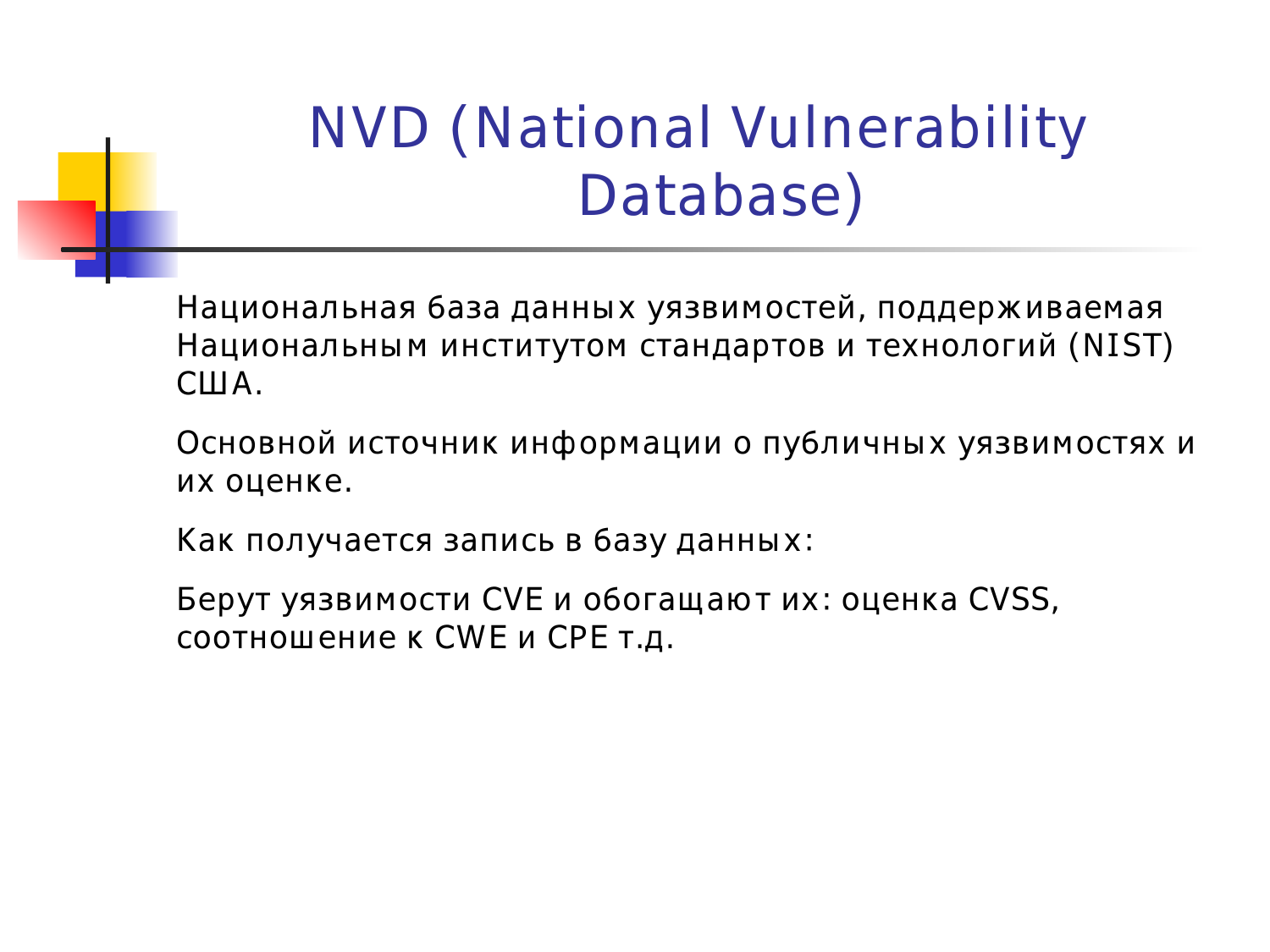

# NVD (National Vulnerability Database)
Национальная база данных уязвимостей, поддерживаемая Национальным институтом стандартов и технологий (NIST) США.
Основной источник информации о публичных уязвимостях и их оценке.
Как получается запись в базу данных:
Берут уязвимости CVE и обогащают их: оценка CVSS, соотношение к CWE и CPE т.д.